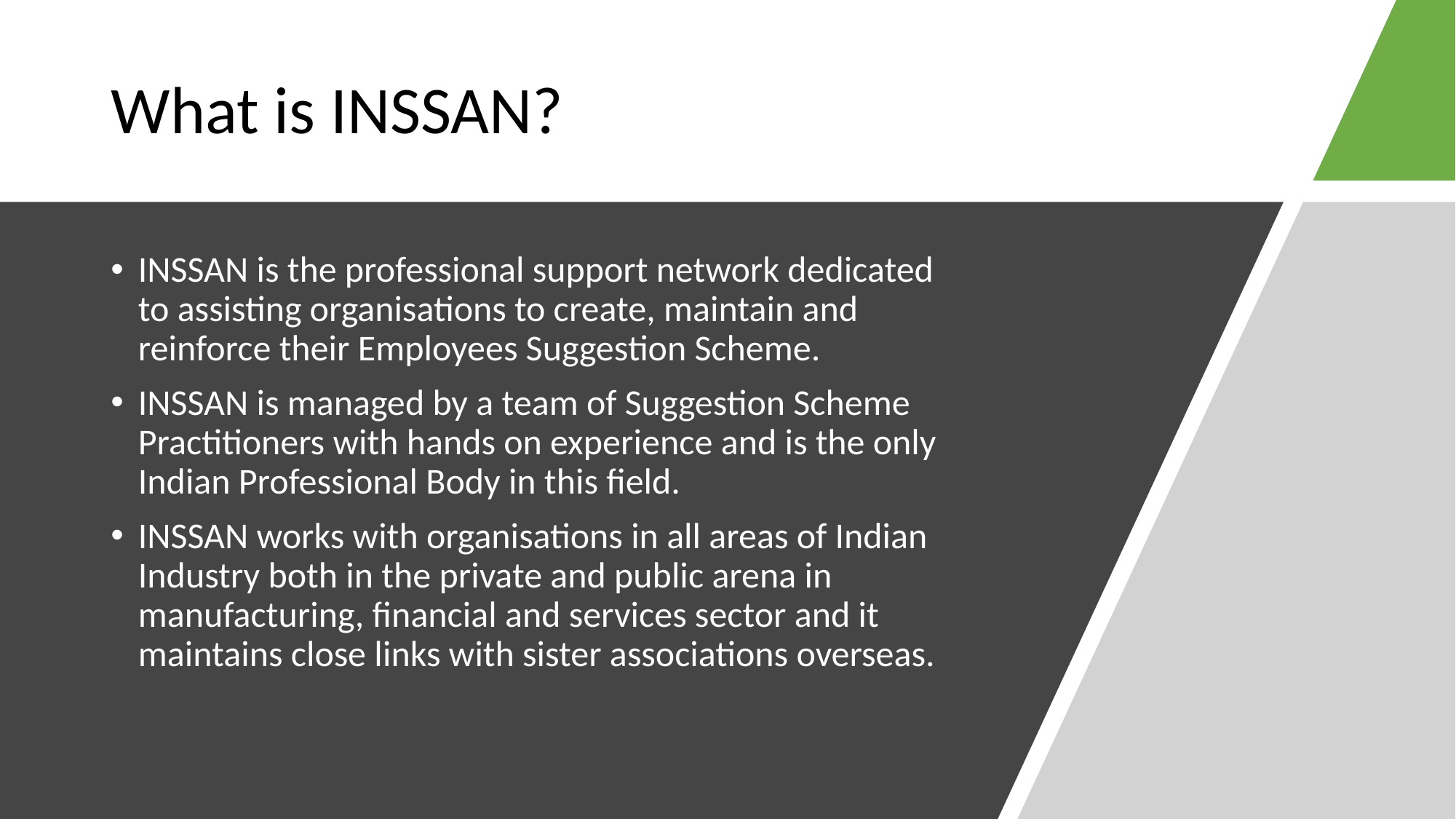

# What is INSSAN?

INSSAN is the professional support network dedicated to assisting organisations to create, maintain and reinforce their Employees Suggestion Scheme.
INSSAN is managed by a team of Suggestion Scheme Practitioners with hands on experience and is the only Indian Professional Body in this field.
INSSAN works with organisations in all areas of Indian Industry both in the private and public arena in manufacturing, financial and services sector and it maintains close links with sister associations overseas.